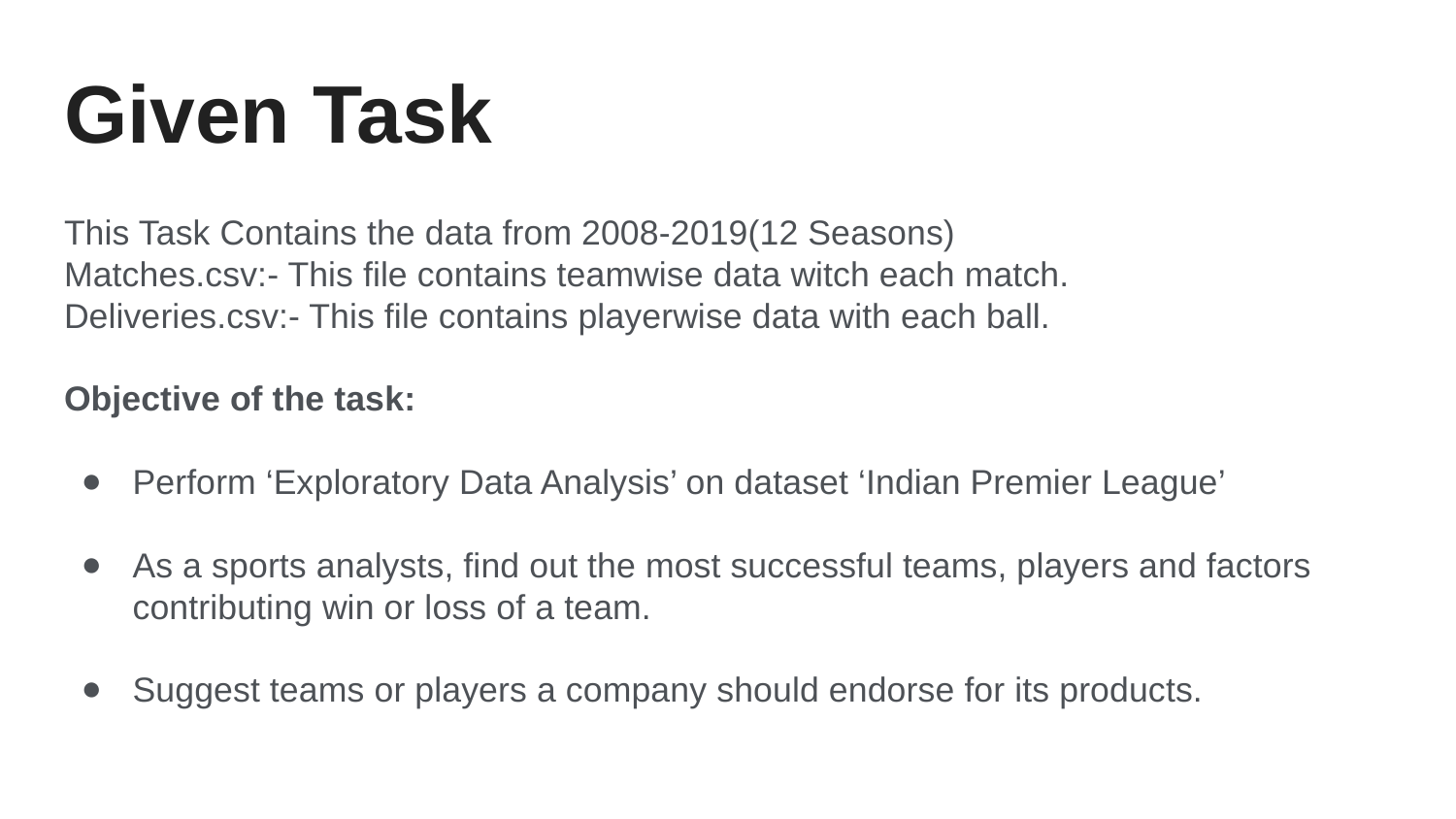

# Given Task
This Task Contains the data from 2008-2019(12 Seasons)
Matches.csv:- This file contains teamwise data witch each match.
Deliveries.csv:- This file contains playerwise data with each ball.

Objective of the task:

Perform ‘Exploratory Data Analysis’ on dataset ‘Indian Premier League’

As a sports analysts, find out the most successful teams, players and factors contributing win or loss of a team.

Suggest teams or players a company should endorse for its products.